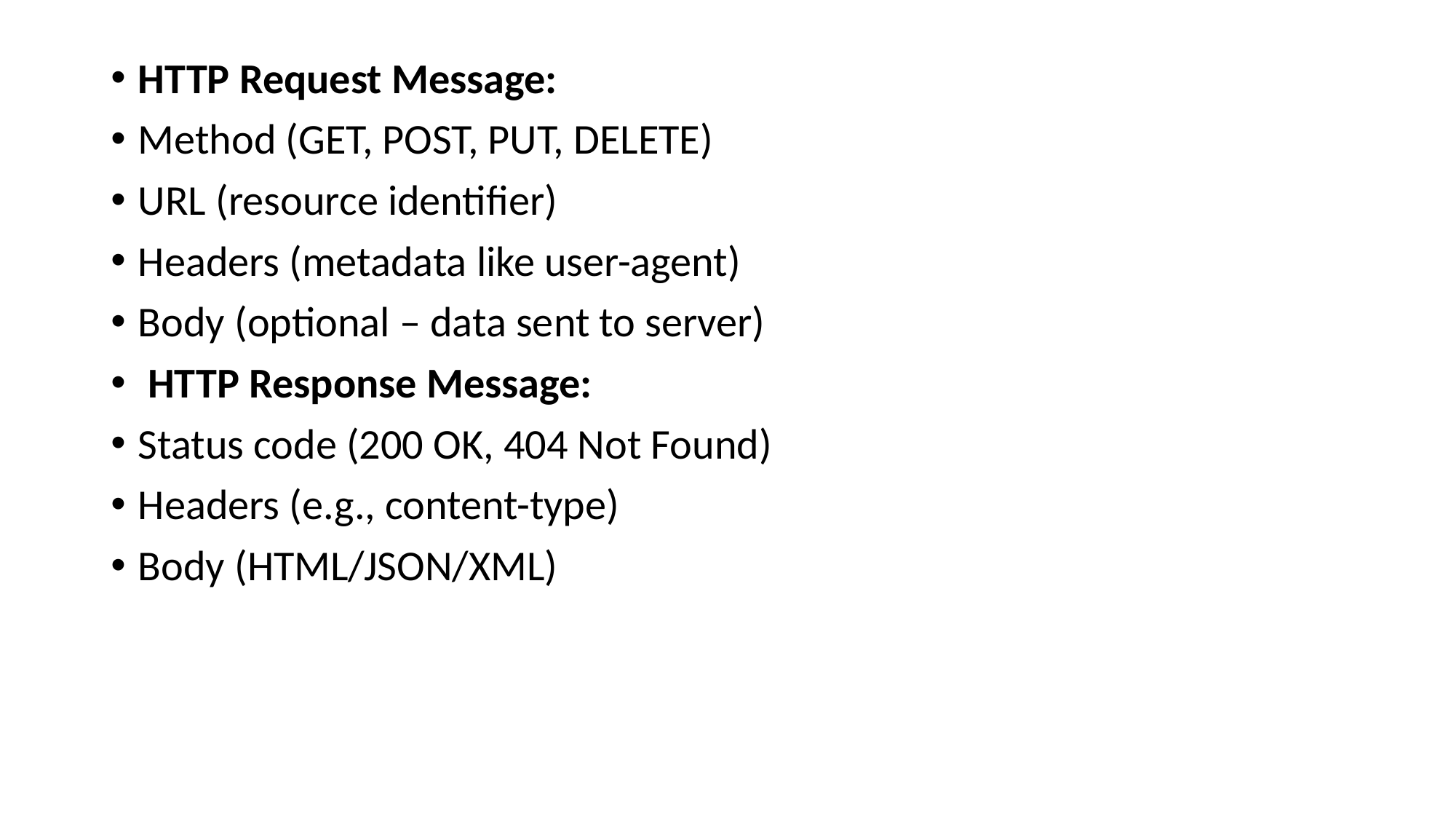

HTTP Request Message:
Method (GET, POST, PUT, DELETE)
URL (resource identifier)
Headers (metadata like user-agent)
Body (optional – data sent to server)
 HTTP Response Message:
Status code (200 OK, 404 Not Found)
Headers (e.g., content-type)
Body (HTML/JSON/XML)